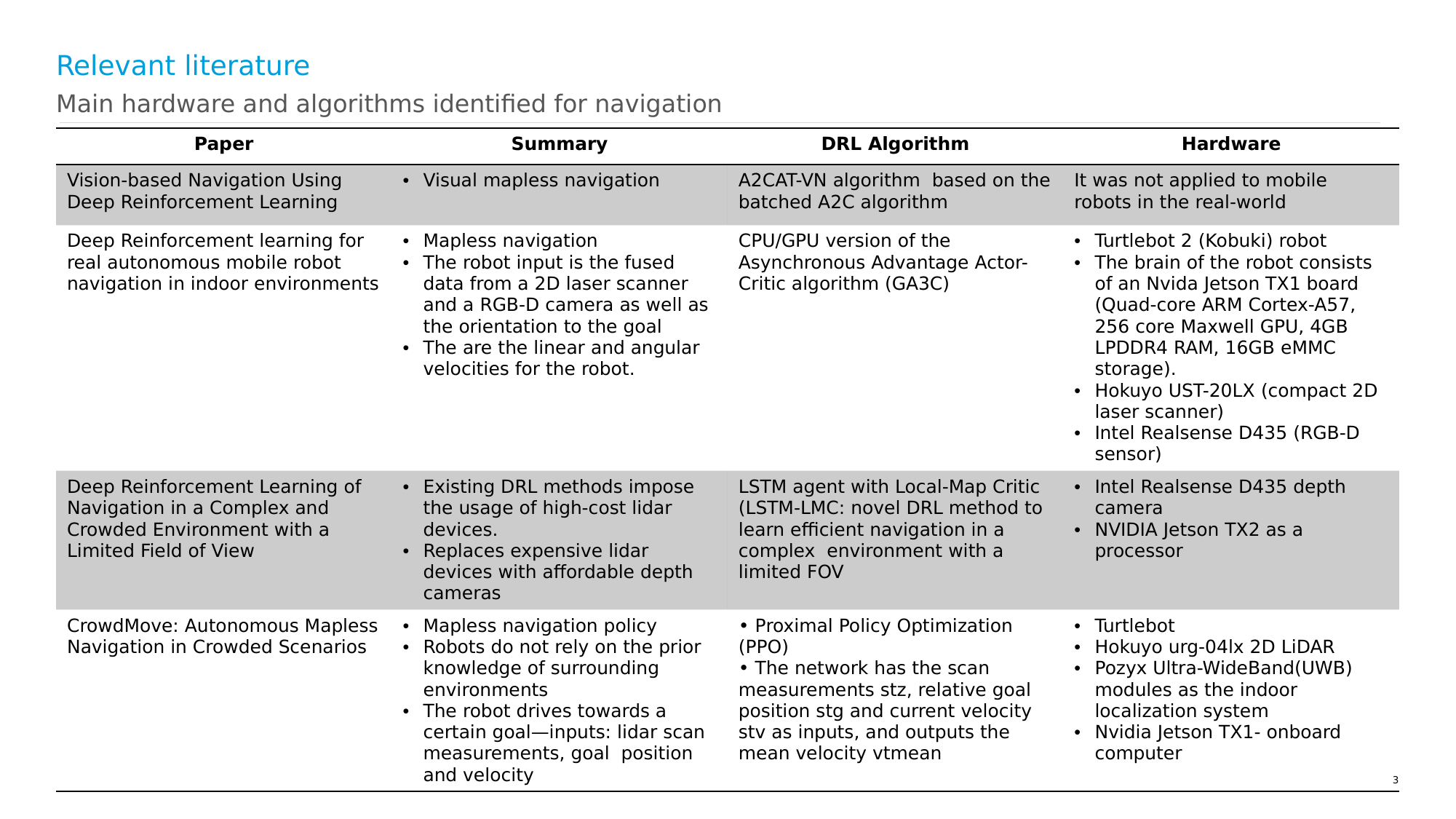

# Relevant literature
Main hardware and algorithms identified for navigation
| Paper | Summary | DRL Algorithm | Hardware |
| --- | --- | --- | --- |
| Vision-based Navigation Using Deep Reinforcement Learning | Visual mapless navigation | A2CAT-VN algorithm based on the batched A2C algorithm | It was not applied to mobile robots in the real-world |
| Deep Reinforcement learning for real autonomous mobile robot navigation in indoor environments | Mapless navigation The robot input is the fused data from a 2D laser scanner and a RGB-D camera as well as the orientation to the goal The are the linear and angular velocities for the robot. | CPU/GPU version of the Asynchronous Advantage Actor-Critic algorithm (GA3C) | Turtlebot 2 (Kobuki) robot The brain of the robot consists of an Nvida Jetson TX1 board (Quad-core ARM Cortex-A57, 256 core Maxwell GPU, 4GB LPDDR4 RAM, 16GB eMMC storage). Hokuyo UST-20LX (compact 2D laser scanner) Intel Realsense D435 (RGB-D sensor) |
| Deep Reinforcement Learning of Navigation in a Complex and Crowded Environment with a Limited Field of View | Existing DRL methods impose the usage of high-cost lidar devices. Replaces expensive lidar devices with affordable depth cameras | LSTM agent with Local-Map Critic (LSTM-LMC: novel DRL method to learn efficient navigation in a complex environment with a limited FOV | Intel Realsense D435 depth camera NVIDIA Jetson TX2 as a processor |
| CrowdMove: Autonomous Mapless Navigation in Crowded Scenarios | Mapless navigation policy Robots do not rely on the prior knowledge of surrounding environments The robot drives towards a certain goal—inputs: lidar scan measurements, goal position and velocity | • Proximal Policy Optimization (PPO) • The network has the scan measurements stz, relative goal position stg and current velocity stv as inputs, and outputs the mean velocity vtmean | Turtlebot Hokuyo urg-04lx 2D LiDAR Pozyx Ultra-WideBand(UWB) modules as the indoor localization system Nvidia Jetson TX1- onboard computer |